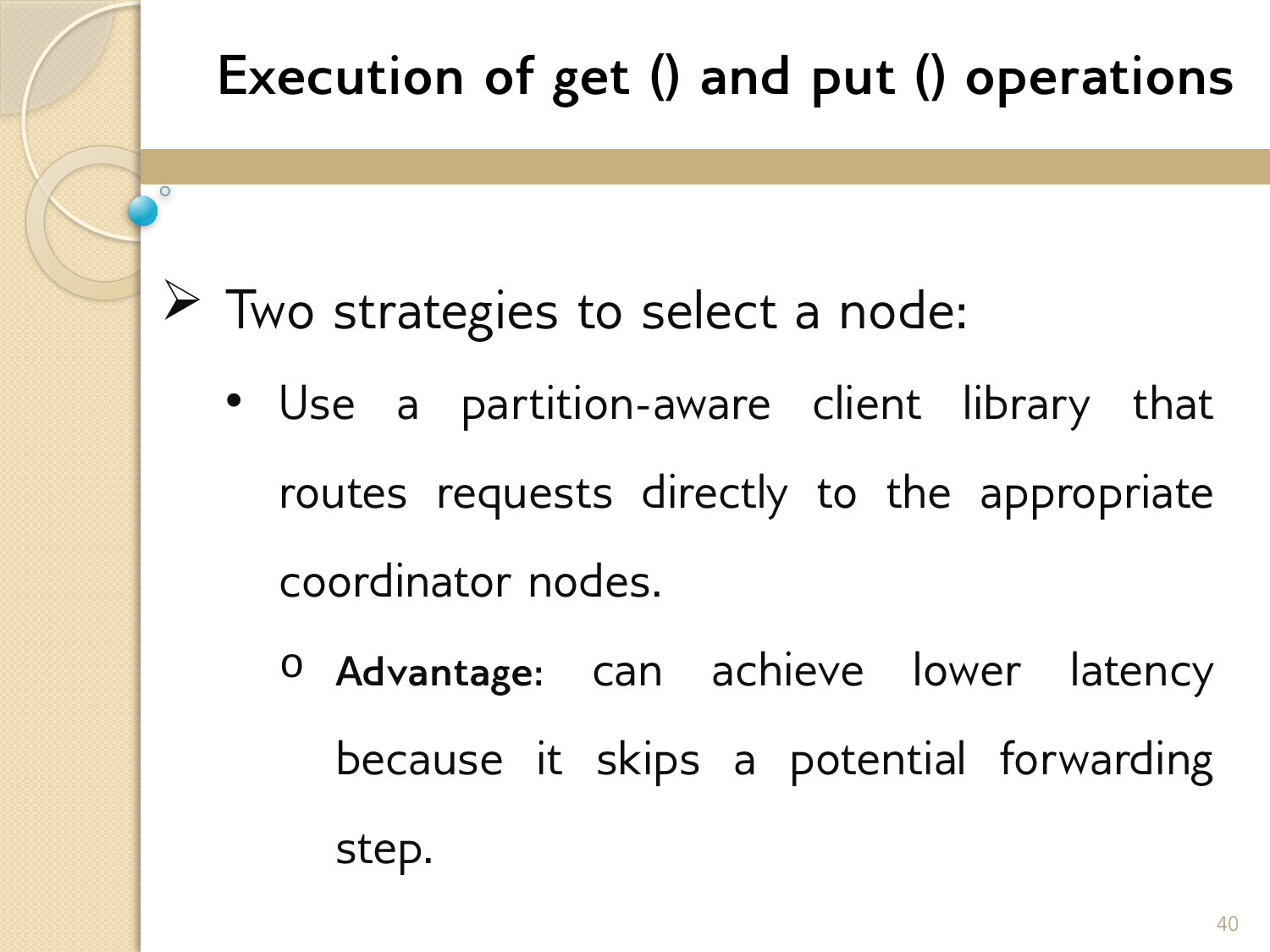

Execution of get () and put () operations

Two strategies to select a node:
Use a partition-aware client library that routes requests directly to the appropriate coordinator nodes.
Advantage: can achieve lower latency because it skips a potential forwarding step.
40